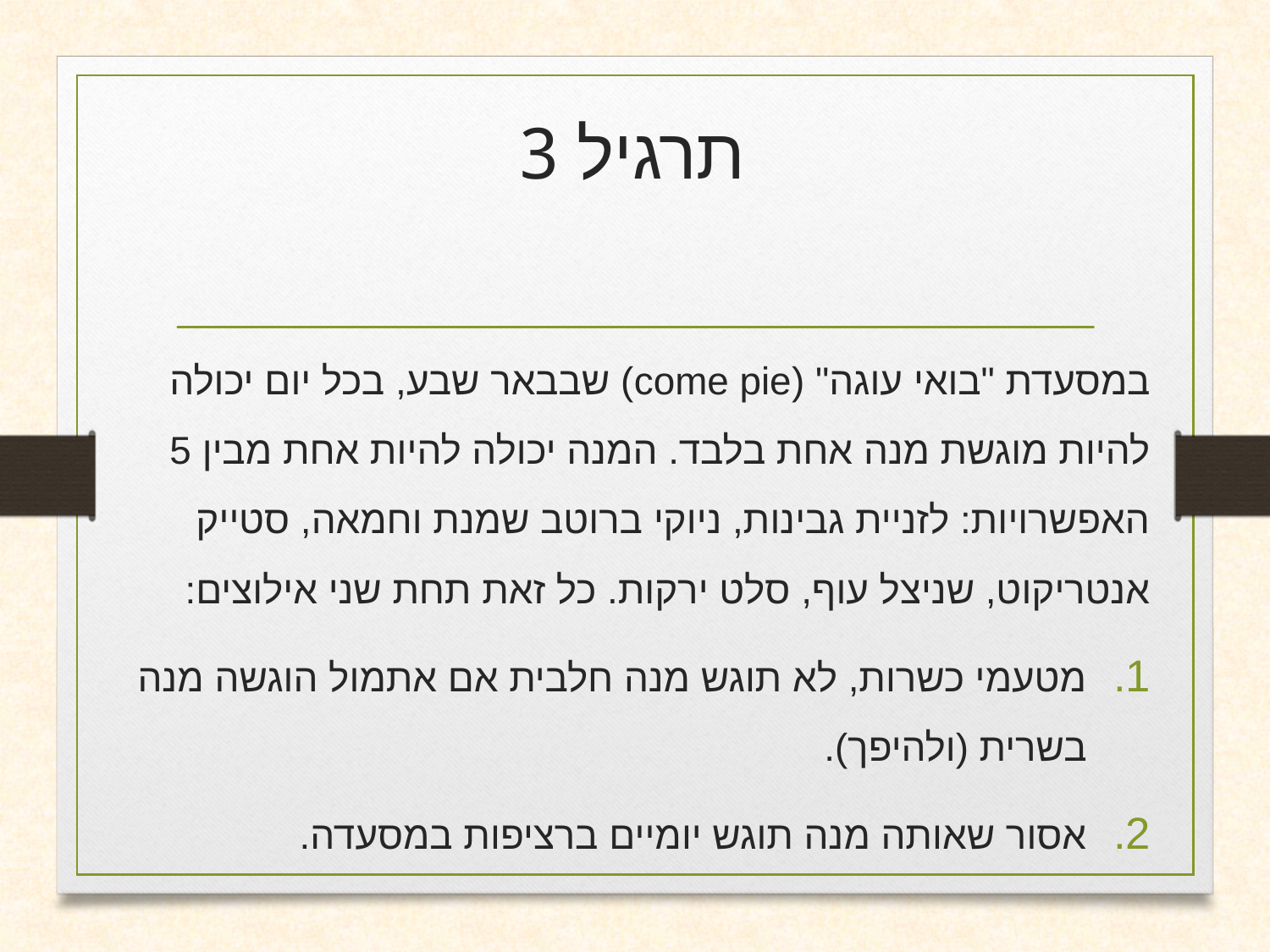

# תרגיל 3
במסעדת "בואי עוגה" (come pie) שבבאר שבע, בכל יום יכולה להיות מוגשת מנה אחת בלבד. המנה יכולה להיות אחת מבין 5 האפשרויות: לזניית גבינות, ניוקי ברוטב שמנת וחמאה, סטייק אנטריקוט, שניצל עוף, סלט ירקות. כל זאת תחת שני אילוצים:
מטעמי כשרות, לא תוגש מנה חלבית אם אתמול הוגשה מנה בשרית (ולהיפך).
אסור שאותה מנה תוגש יומיים ברציפות במסעדה.